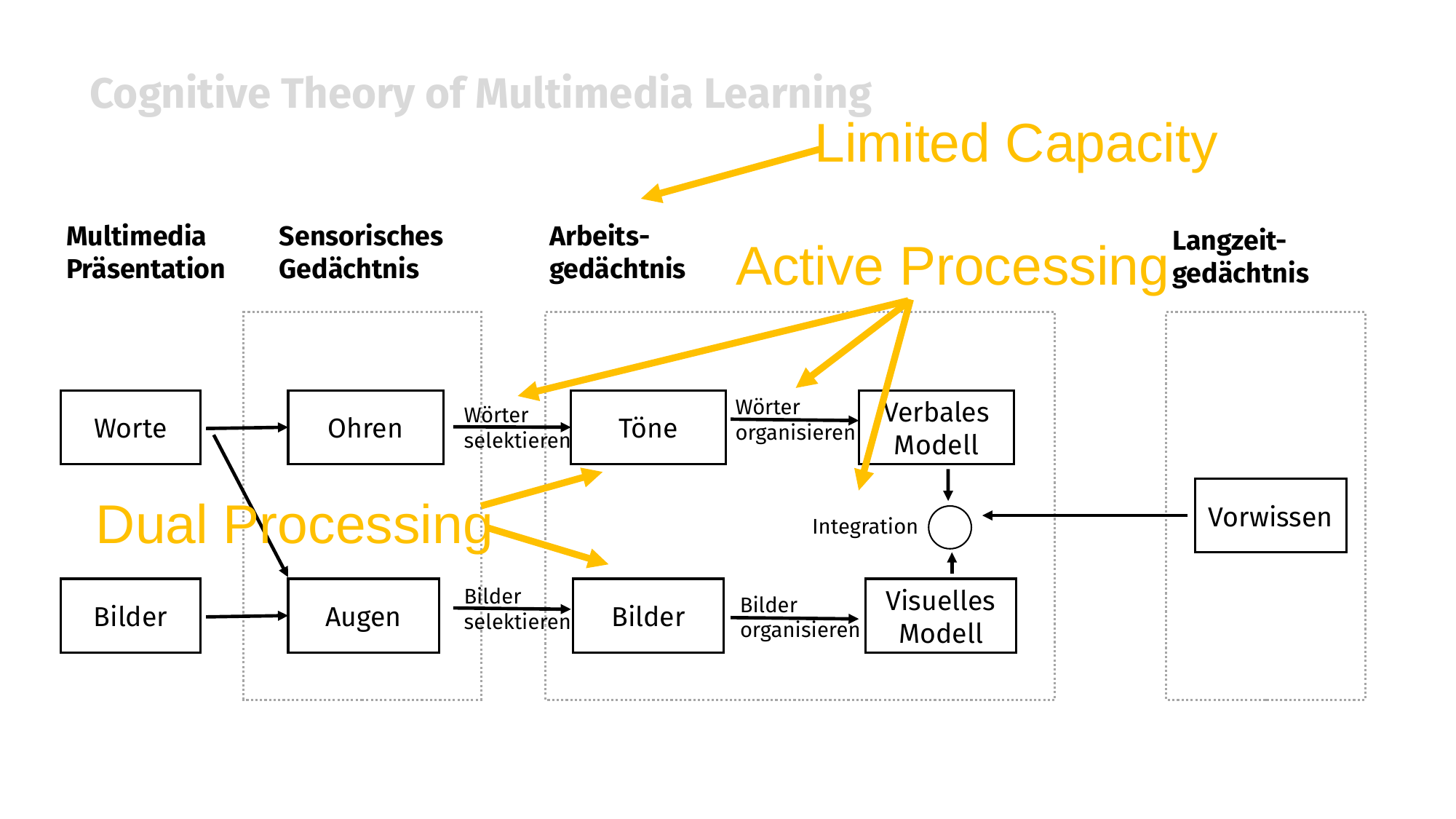

Cognitive Theory of Multimedia Learning
Limited Capacity
Arbeits-
gedächtnis
Multimedia
Präsentation
Sensorisches
Gedächtnis
Langzeit-
gedächtnis
Active Processing

Wörter
organisieren
Worte
Ohren
Töne
Verbales Modell
Wörter
selektieren
Vorwissen
Dual Processing

Integration
Bilder
selektieren
Bilder
Augen
Bilder
Visuelles Modell
Bilder
organisieren